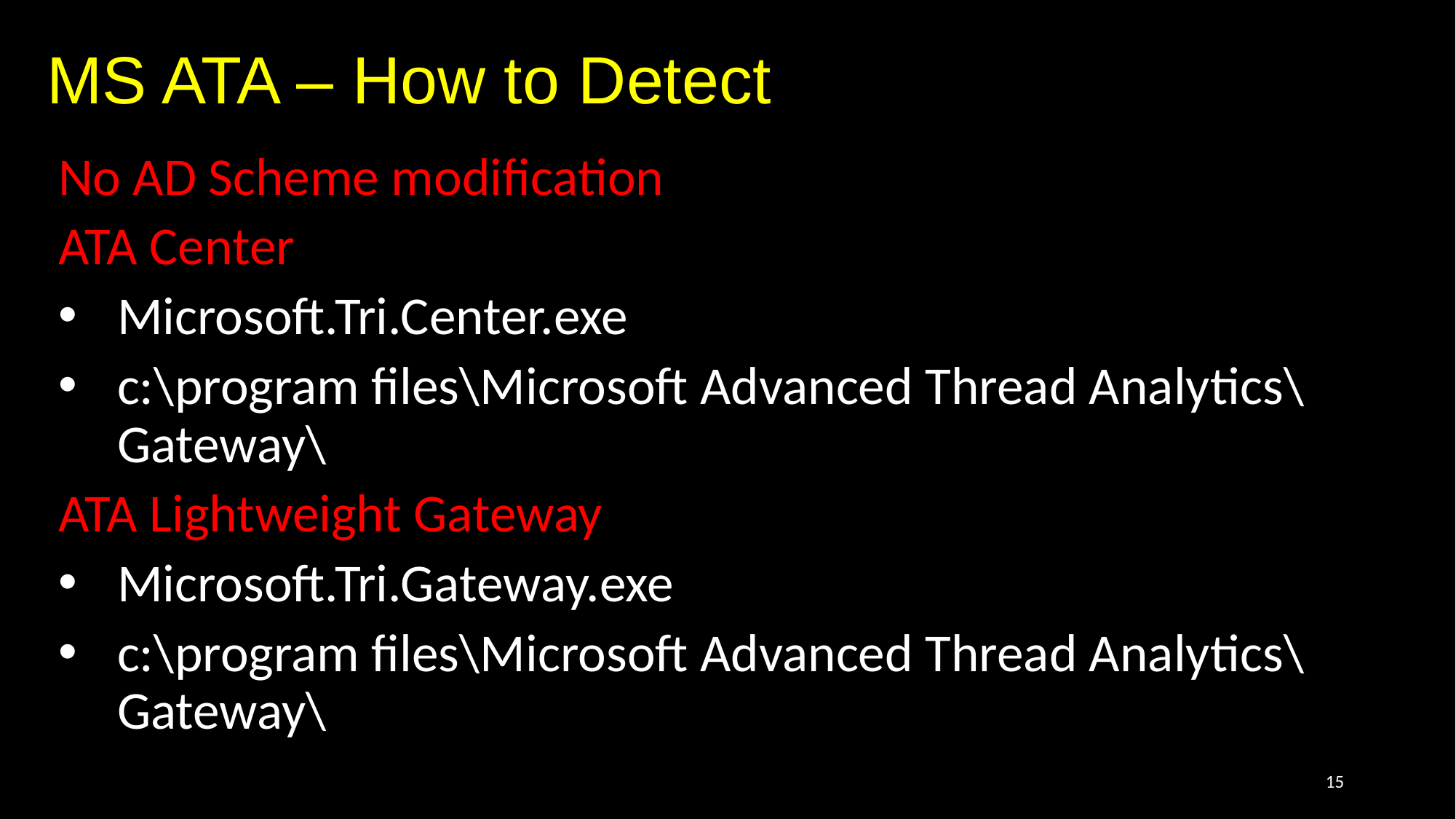

# MS ATA – How to Detect
No AD Scheme modification
ATA Center
Microsoft.Tri.Center.exe
c:\program files\Microsoft Advanced Thread Analytics\Gateway\
ATA Lightweight Gateway
Microsoft.Tri.Gateway.exe
c:\program files\Microsoft Advanced Thread Analytics\Gateway\
15